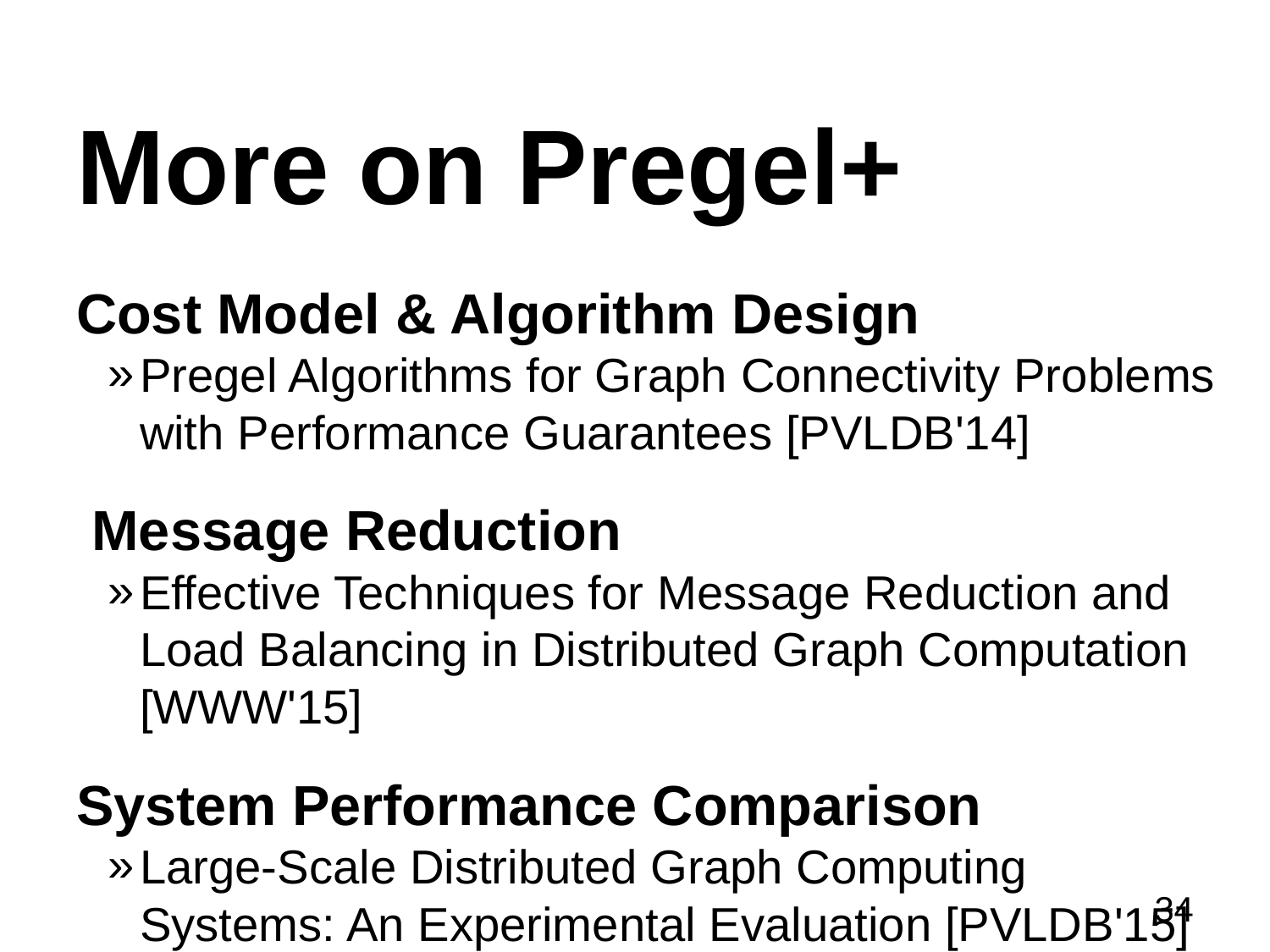

# More on Pregel+
Cost Model & Algorithm Design
Pregel Algorithms for Graph Connectivity Problems with Performance Guarantees [PVLDB'14]
 Message Reduction
Effective Techniques for Message Reduction and Load Balancing in Distributed Graph Computation [WWW'15]
System Performance Comparison
Large-Scale Distributed Graph Computing Systems: An Experimental Evaluation [PVLDB'15]

34